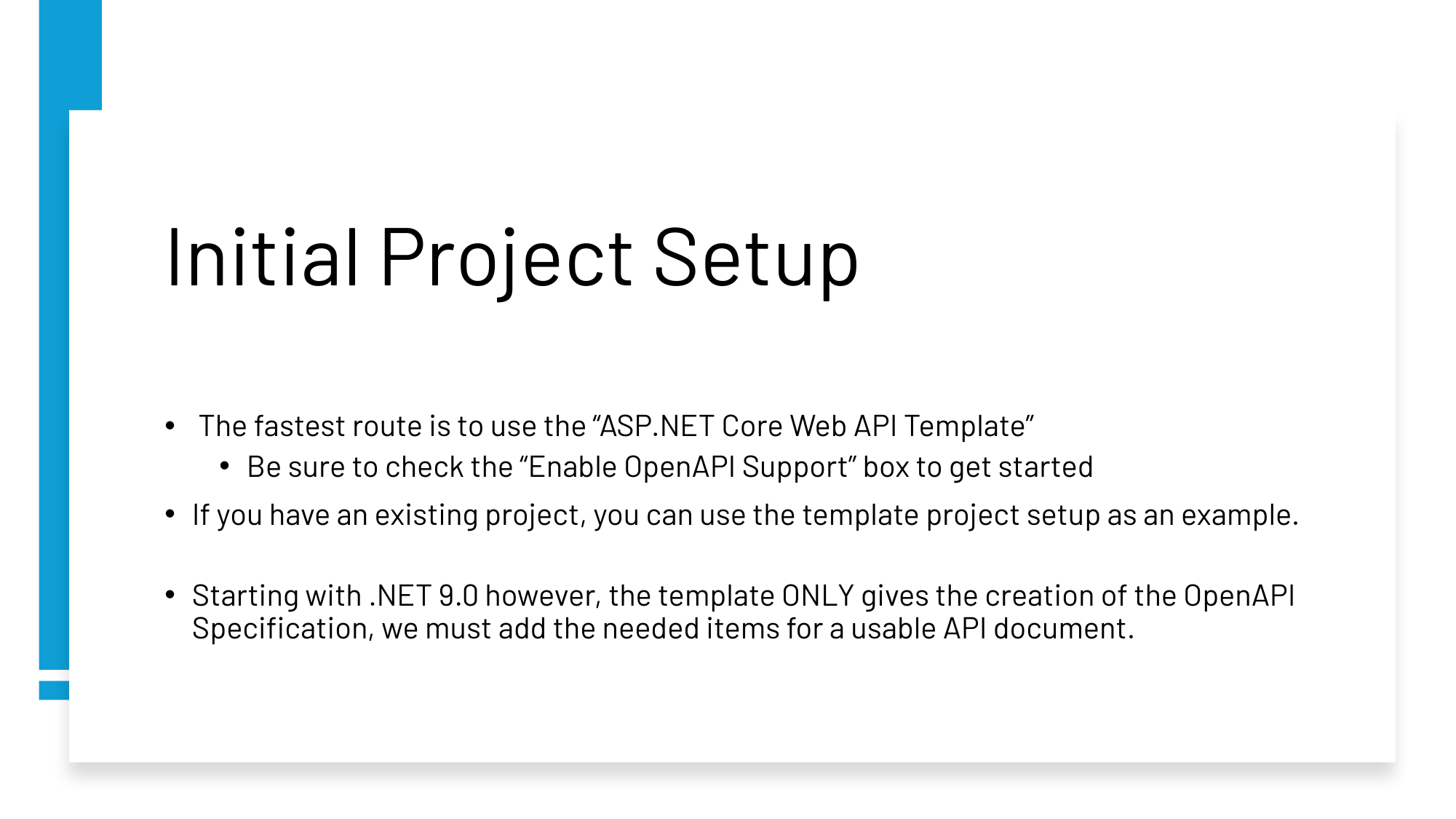

# Initial Project Setup

 The fastest route is to use the “ASP.NET Core Web API Template”
Be sure to check the “Enable OpenAPI Support” box to get started
If you have an existing project, you can use the template project setup as an example.
Starting with .NET 9.0 however, the template ONLY gives the creation of the OpenAPI Specification, we must add the needed items for a usable API document.